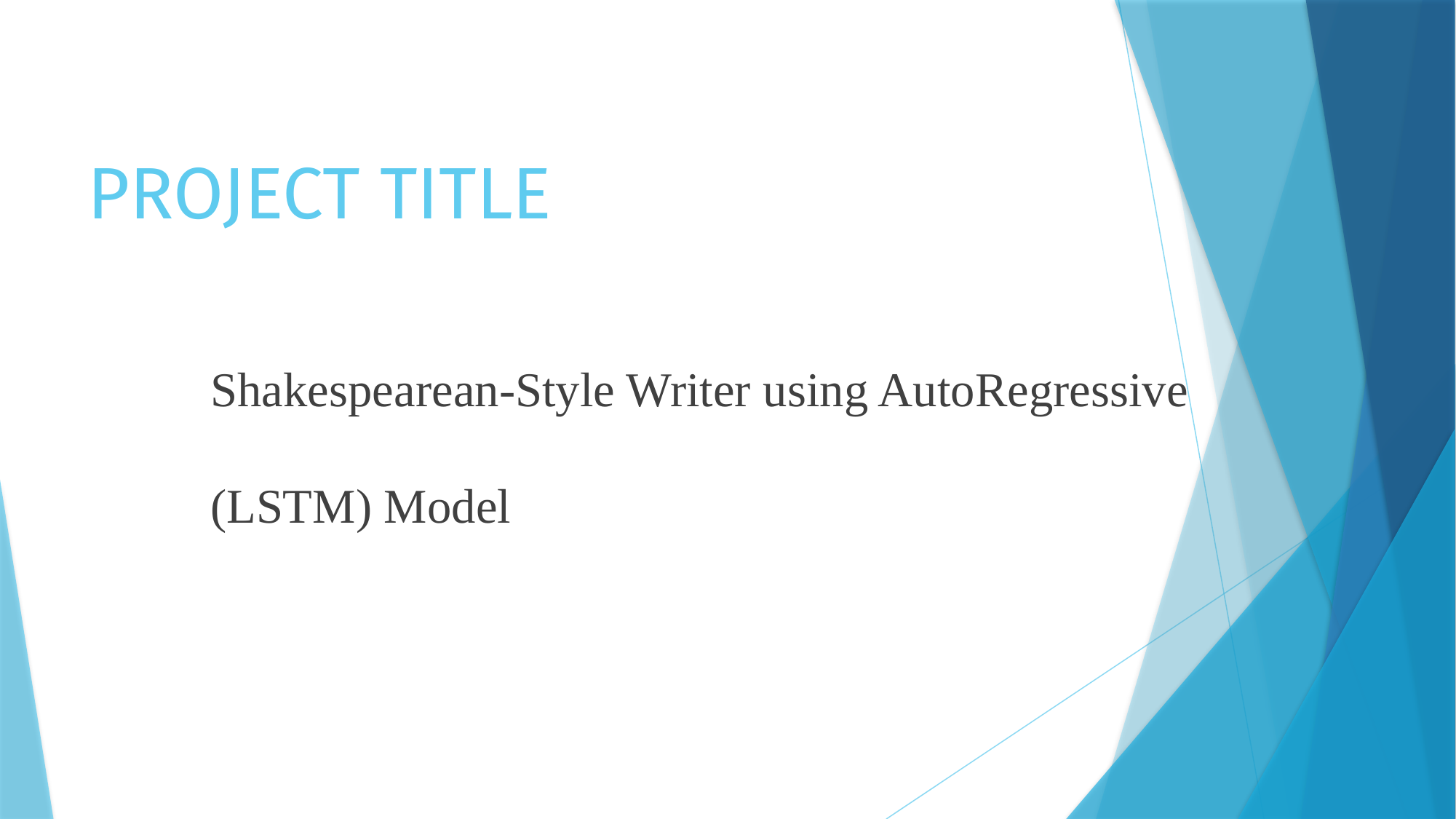

# PROJECT TITLE
Shakespearean-Style Writer using AutoRegressive 						                         (LSTM) Model